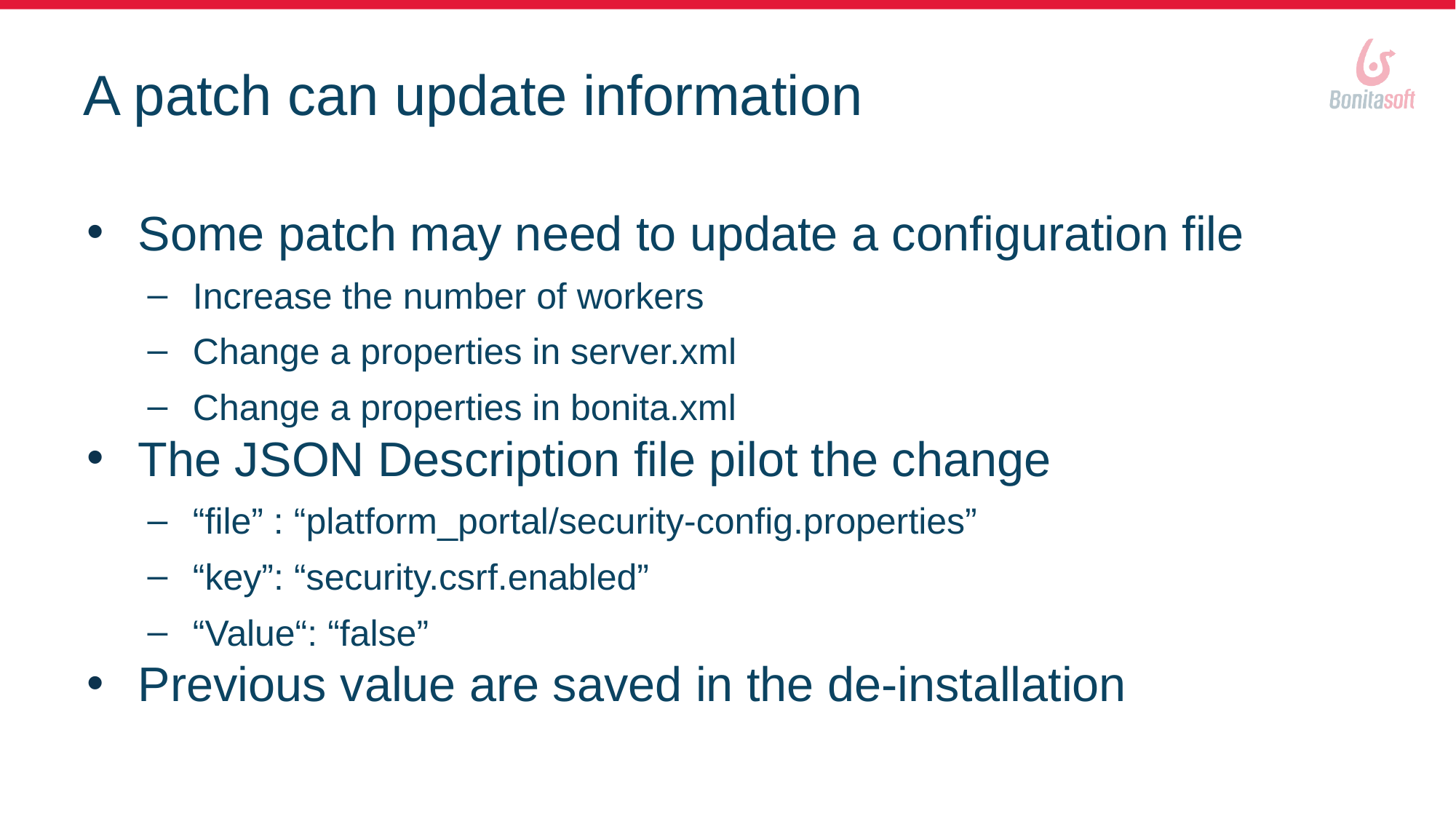

# A patch can update information
Some patch may need to update a configuration file
Increase the number of workers
Change a properties in server.xml
Change a properties in bonita.xml
The JSON Description file pilot the change
“file” : “platform_portal/security-config.properties”
“key”: “security.csrf.enabled”
“Value“: “false”
Previous value are saved in the de-installation